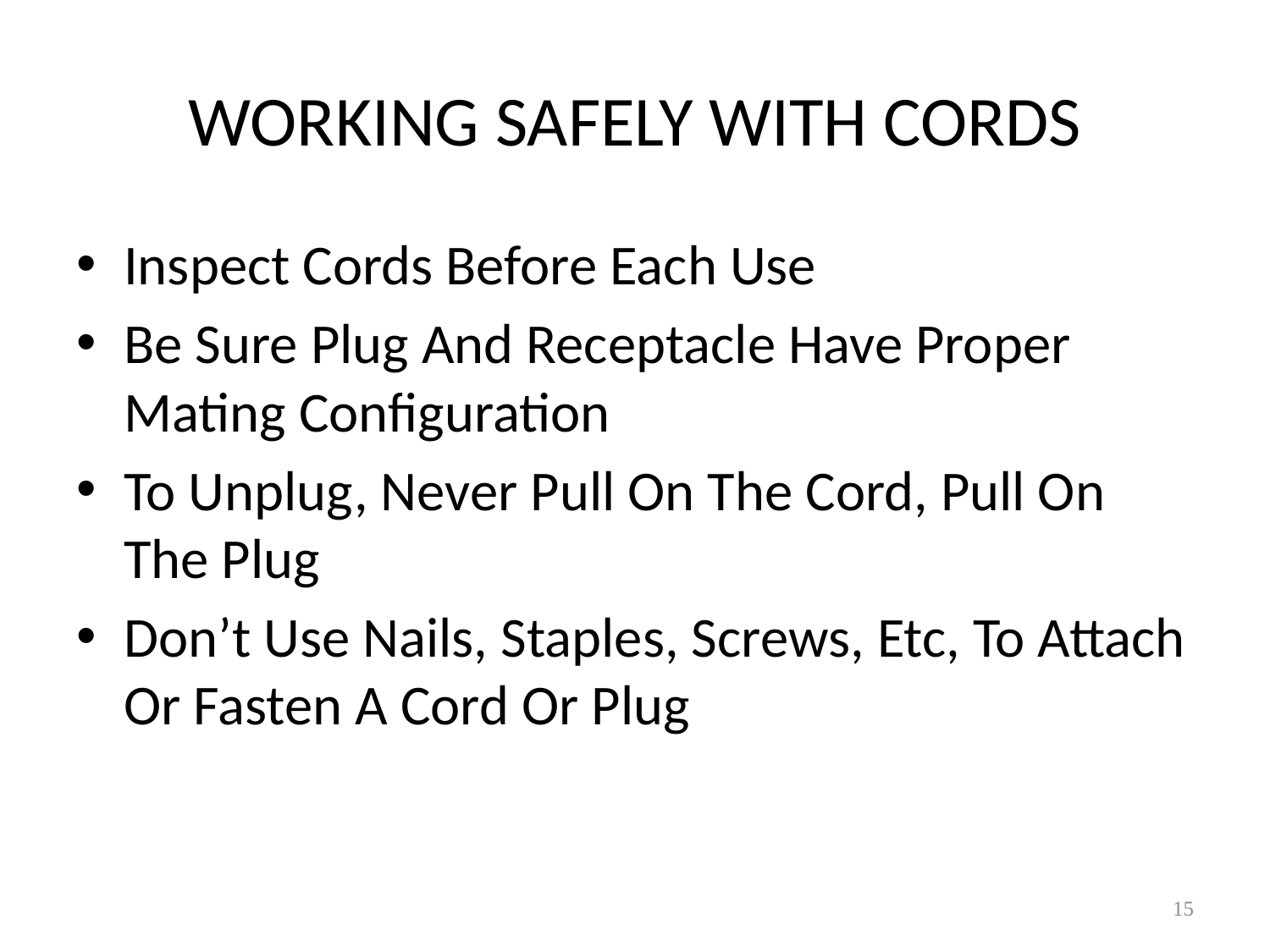

# WORKING SAFELY WITH CORDS
Inspect Cords Before Each Use
Be Sure Plug And Receptacle Have Proper Mating Configuration
To Unplug, Never Pull On The Cord, Pull On The Plug
Don’t Use Nails, Staples, Screws, Etc, To Attach Or Fasten A Cord Or Plug
15